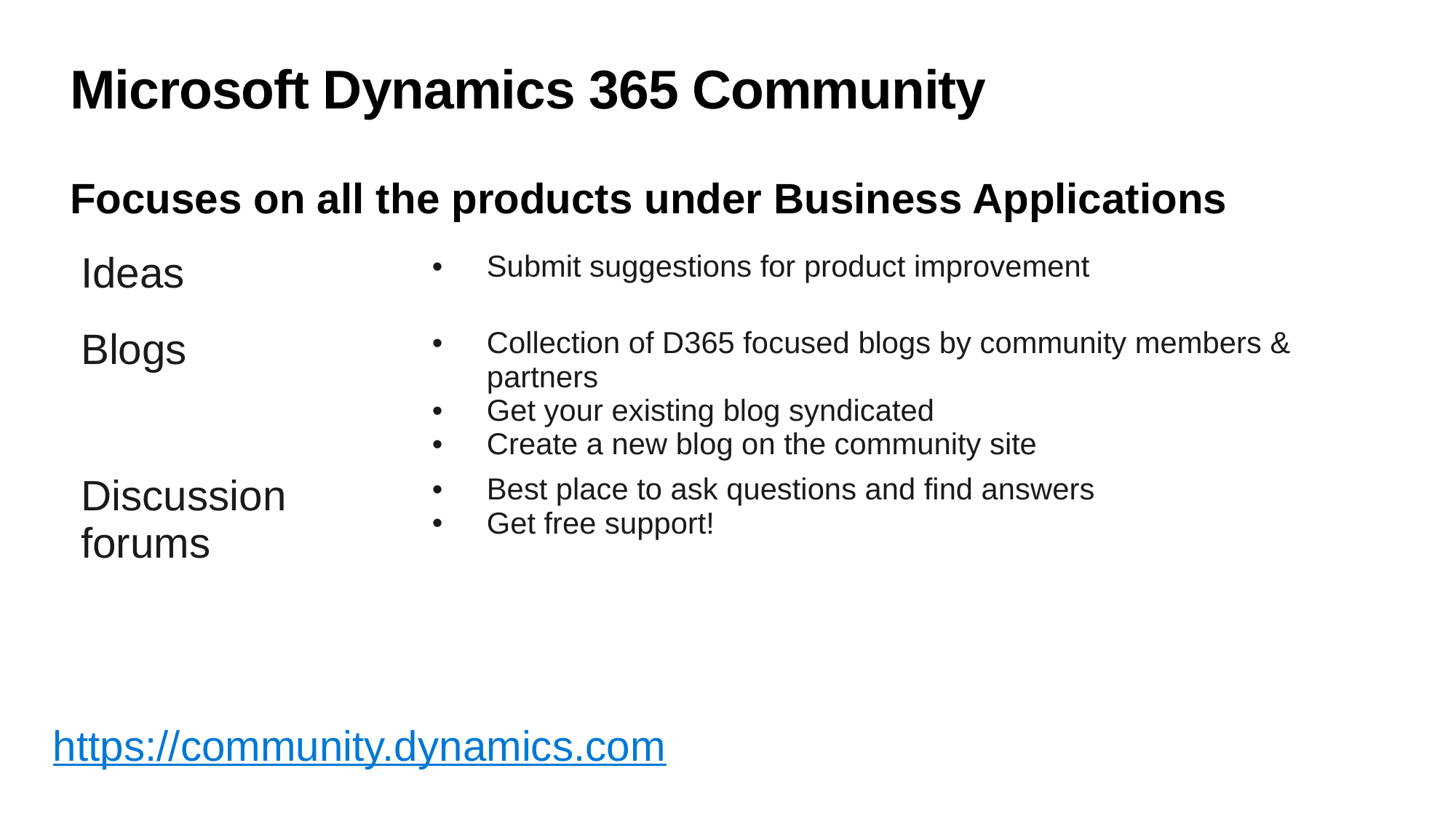

# Microsoft Dynamics 365 Community
Focuses on all the products under Business Applications
| Ideas | Submit suggestions for product improvement |
| --- | --- |
| Blogs | Collection of D365 focused blogs by community members & partners Get your existing blog syndicated Create a new blog on the community site |
| Discussion forums | Best place to ask questions and find answers Get free support! |
https://community.dynamics.com